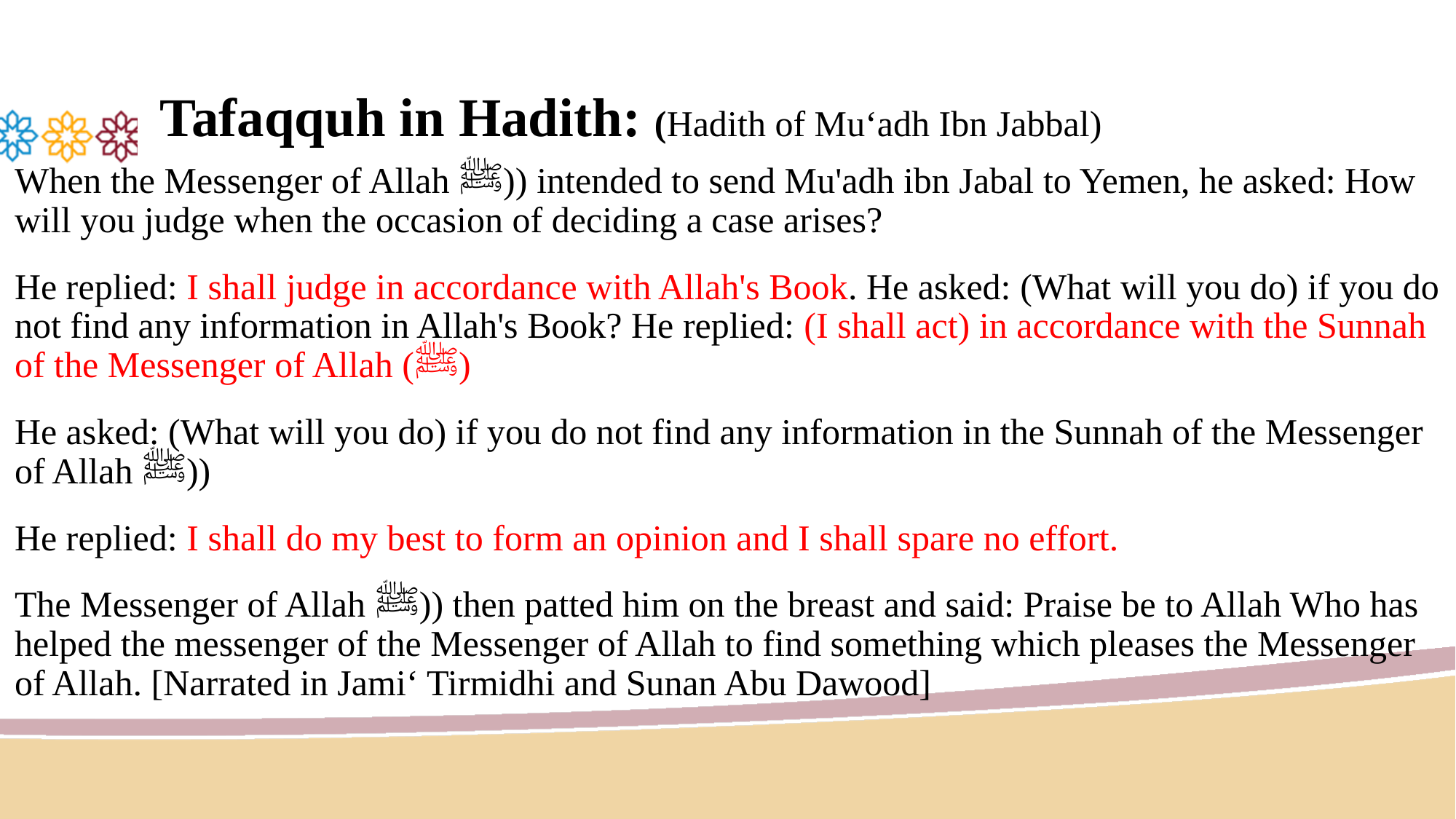

# Tafaqquh in Hadith: (Hadith of Mu‘adh Ibn Jabbal)
When the Messenger of Allah ﷺ)) intended to send Mu'adh ibn Jabal to Yemen, he asked: How will you judge when the occasion of deciding a case arises?
He replied: I shall judge in accordance with Allah's Book. He asked: (What will you do) if you do not find any information in Allah's Book? He replied: (I shall act) in accordance with the Sunnah of the Messenger of Allah (ﷺ)
He asked: (What will you do) if you do not find any information in the Sunnah of the Messenger of Allah ﷺ))
He replied: I shall do my best to form an opinion and I shall spare no effort.
The Messenger of Allah ﷺ)) then patted him on the breast and said: Praise be to Allah Who has helped the messenger of the Messenger of Allah to find something which pleases the Messenger of Allah. [Narrated in Jami‘ Tirmidhi and Sunan Abu Dawood]